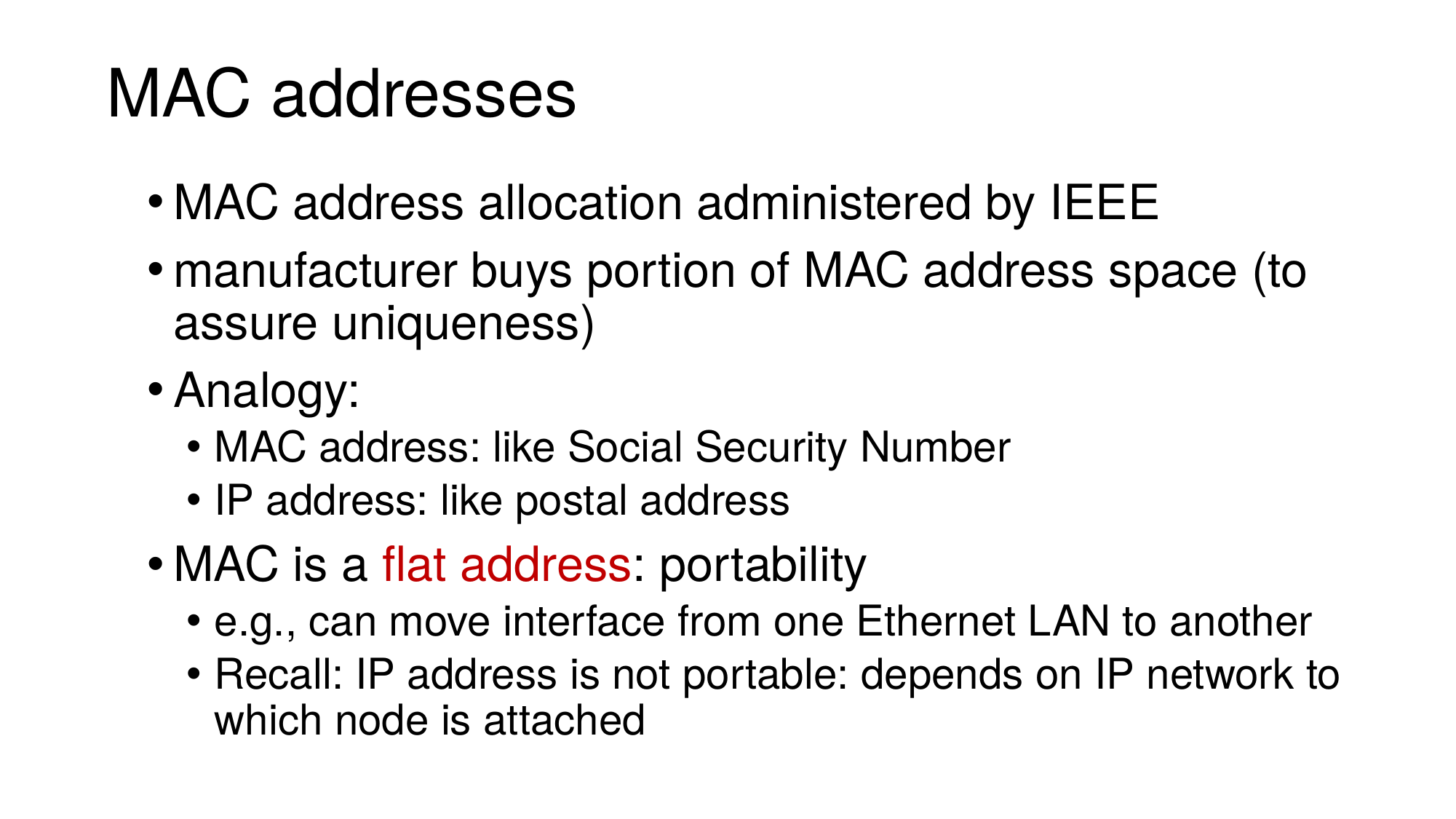

# MAC addresses
MAC address allocation administered by IEEE
manufacturer buys portion of MAC address space (to assure uniqueness)
Analogy:
MAC address: like Social Security Number
IP address: like postal address
MAC is a flat address: portability
e.g., can move interface from one Ethernet LAN to another
Recall: IP address is not portable: depends on IP network to which node is attached